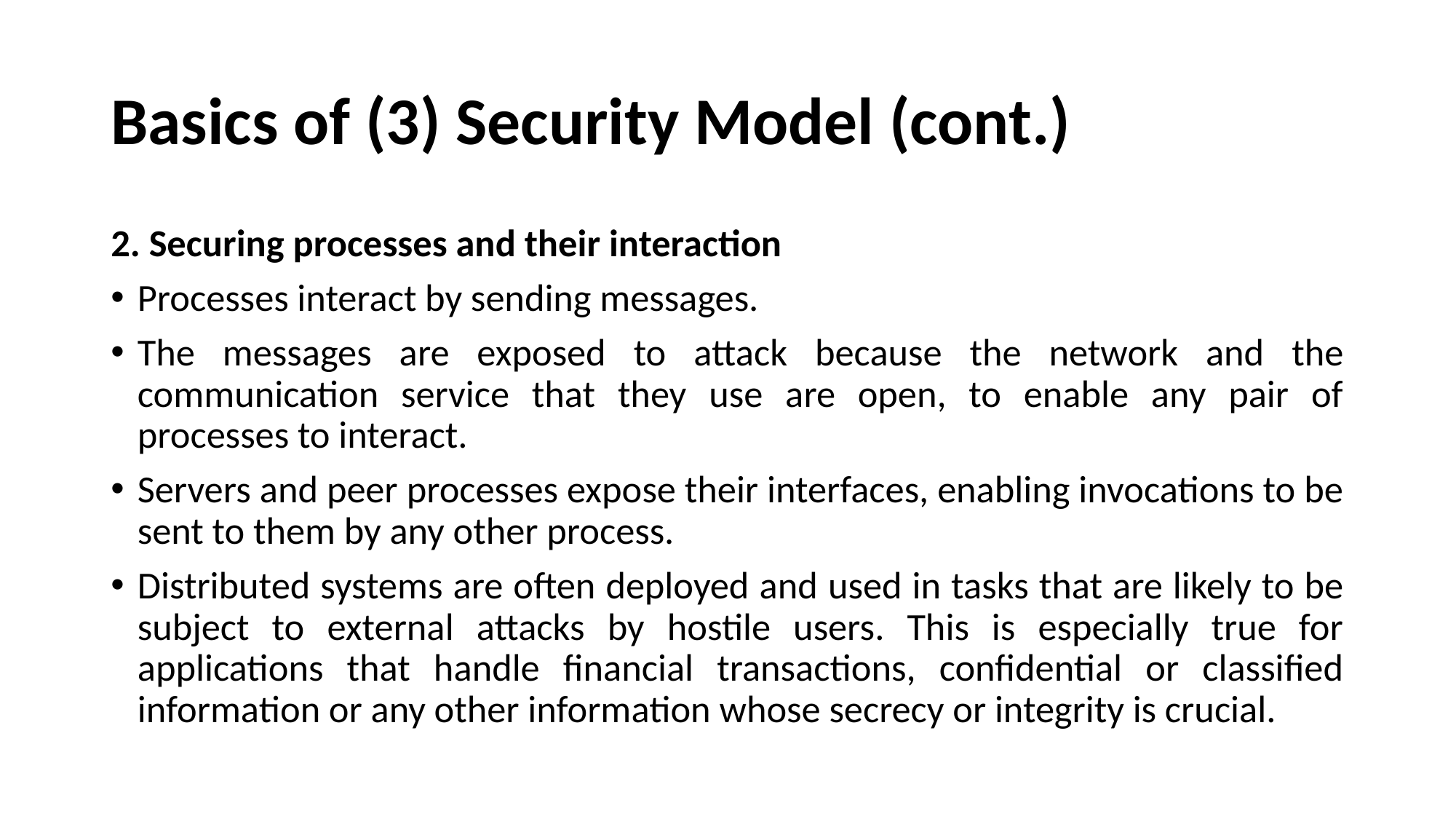

# Basics of (3) Security Model (cont.)
2. Securing processes and their interaction
Processes interact by sending messages.
The messages are exposed to attack because the network and the communication service that they use are open, to enable any pair of processes to interact.
Servers and peer processes expose their interfaces, enabling invocations to be sent to them by any other process.
Distributed systems are often deployed and used in tasks that are likely to be subject to external attacks by hostile users. This is especially true for applications that handle financial transactions, confidential or classified information or any other information whose secrecy or integrity is crucial.